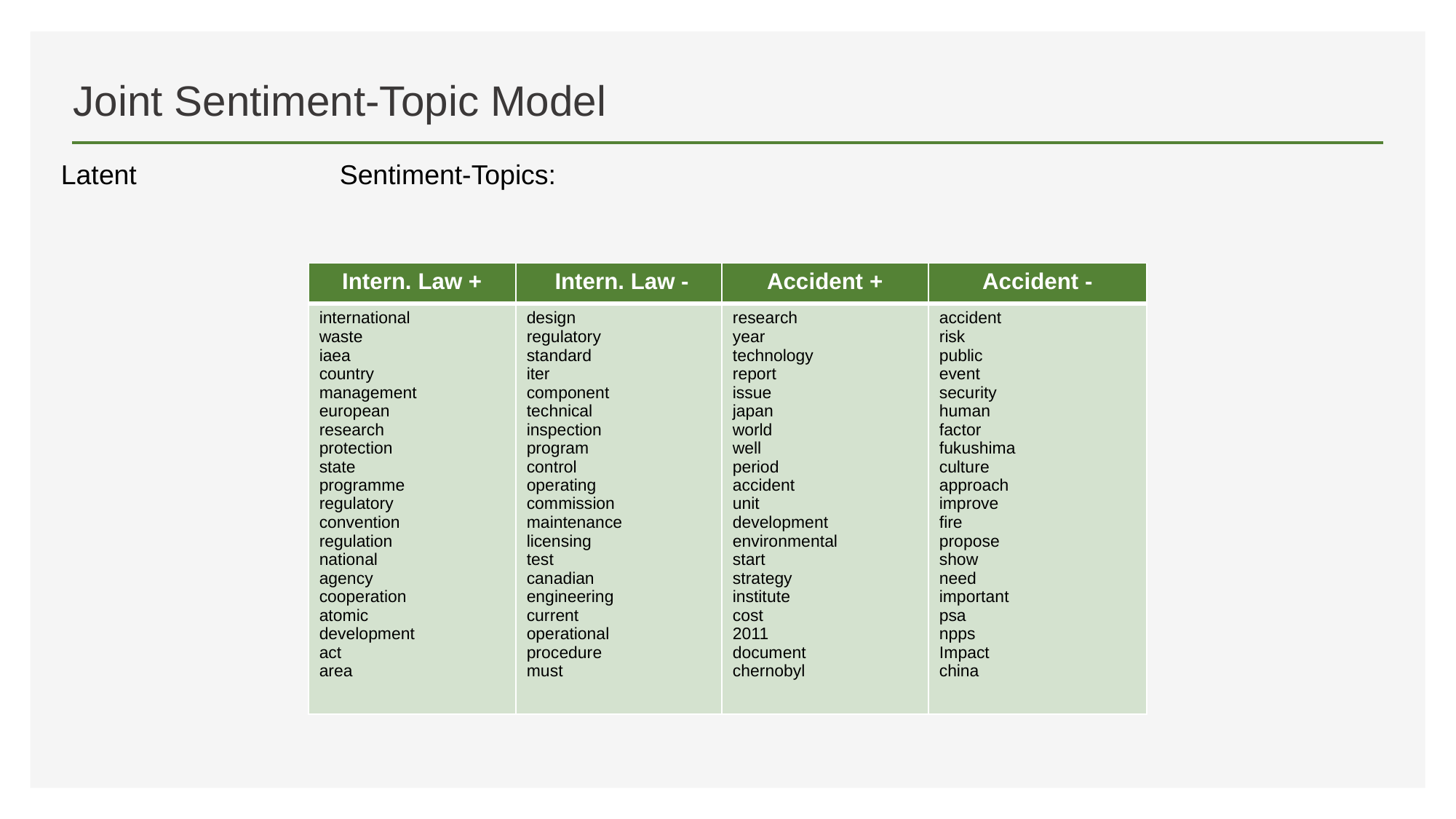

# Joint Sentiment-Topic Model
Latent
Sentiment-Topics:
| Intern. Law + | Intern. Law - | Accident + | Accident - |
| --- | --- | --- | --- |
| international waste iaea country management european research protection state programme regulatory convention regulation national agency cooperation atomic development act area | design regulatory standard iter component technical inspection program control operating commission maintenance licensing test canadian engineering current operational procedure must | research year technology report issue japan world well period accident unit development environmental start strategy institute cost 2011 document chernobyl | accident risk public event security human factor fukushima culture approach improve fire propose show need important psa npps Impact china |